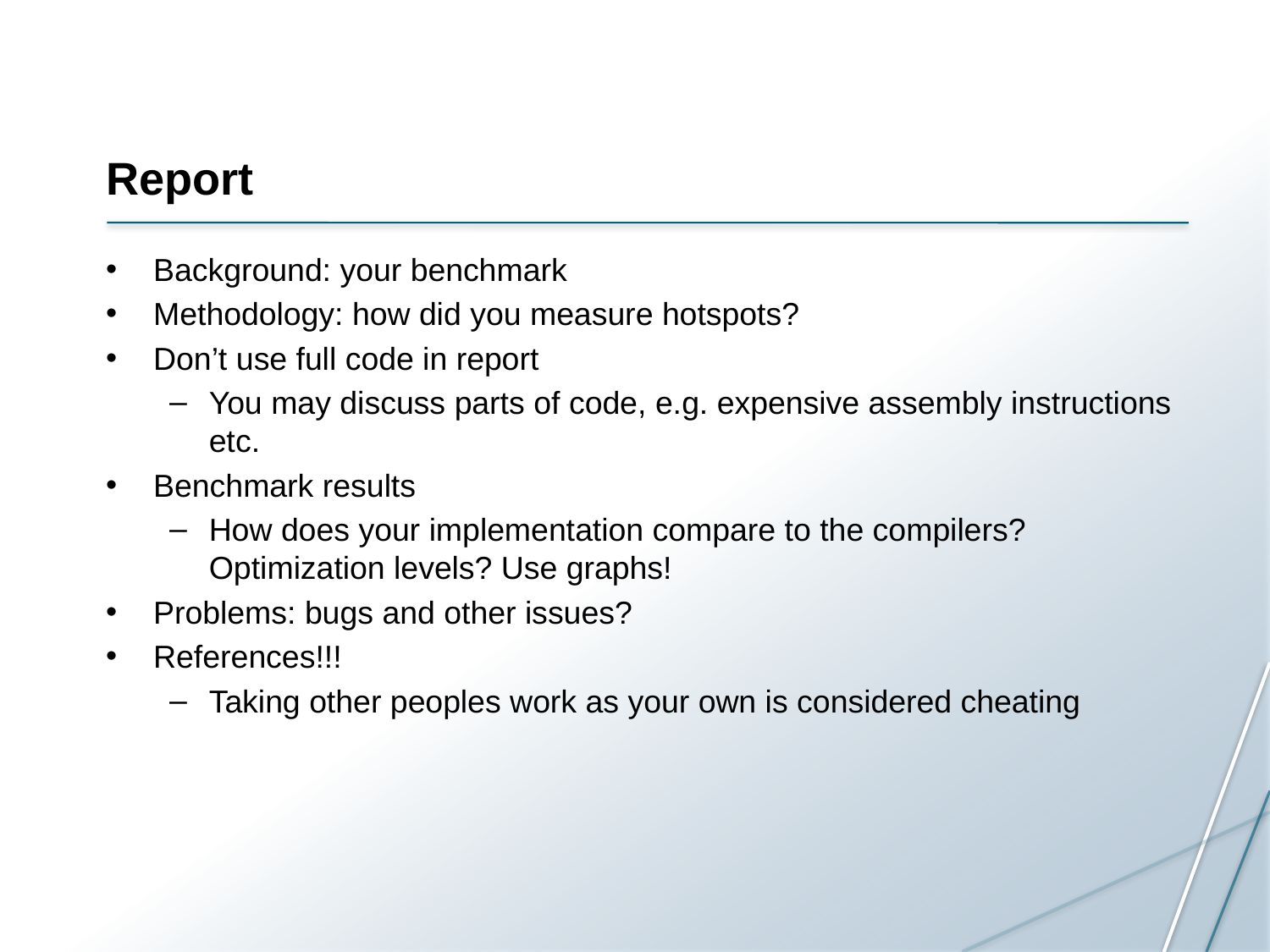

# Report
Background: your benchmark
Methodology: how did you measure hotspots?
Don’t use full code in report
You may discuss parts of code, e.g. expensive assembly instructions etc.
Benchmark results
How does your implementation compare to the compilers? Optimization levels? Use graphs!
Problems: bugs and other issues?
References!!!
Taking other peoples work as your own is considered cheating